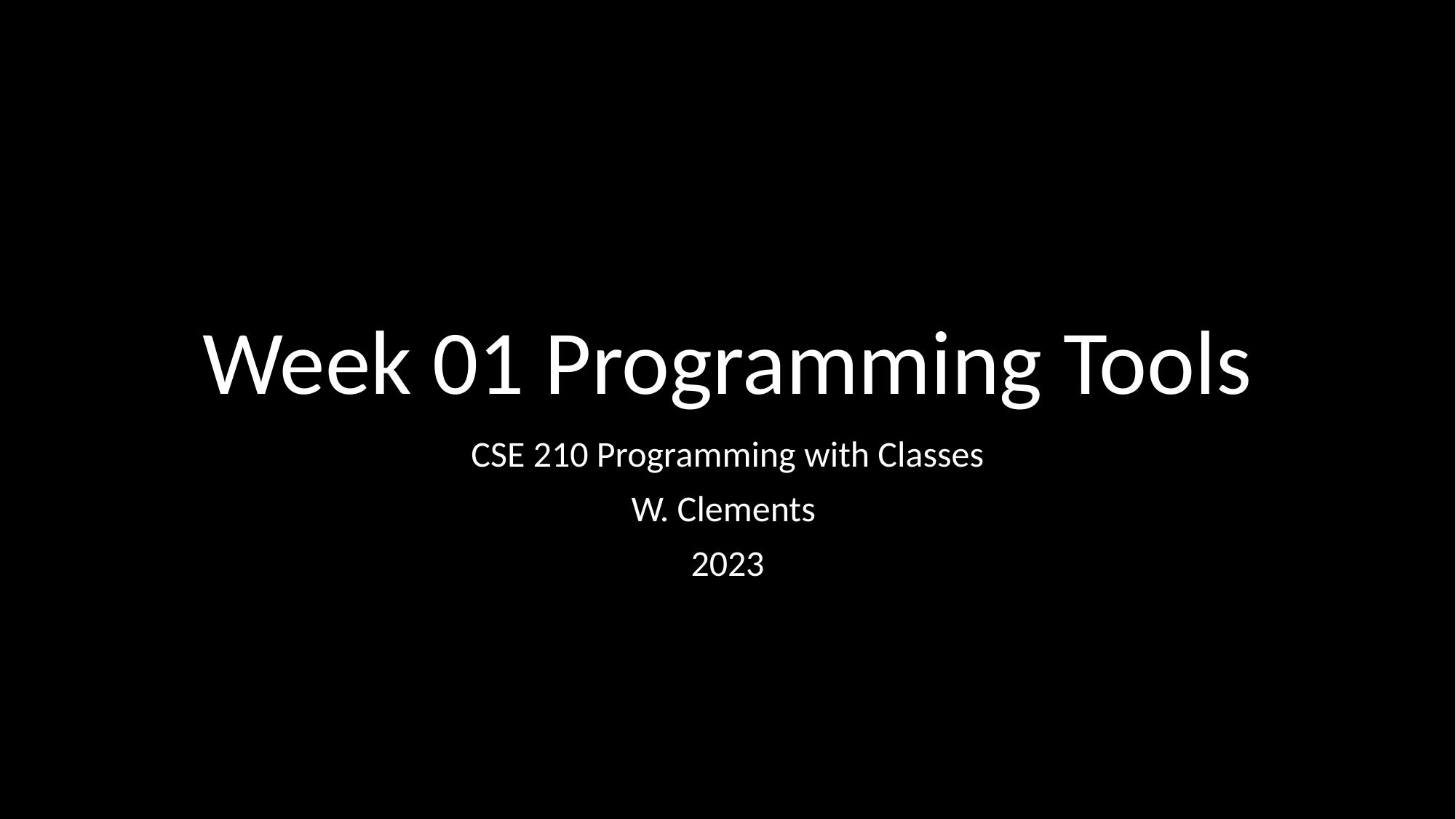

# Week 01 Programming Tools
CSE 210 Programming with Classes
W. Clements
2023